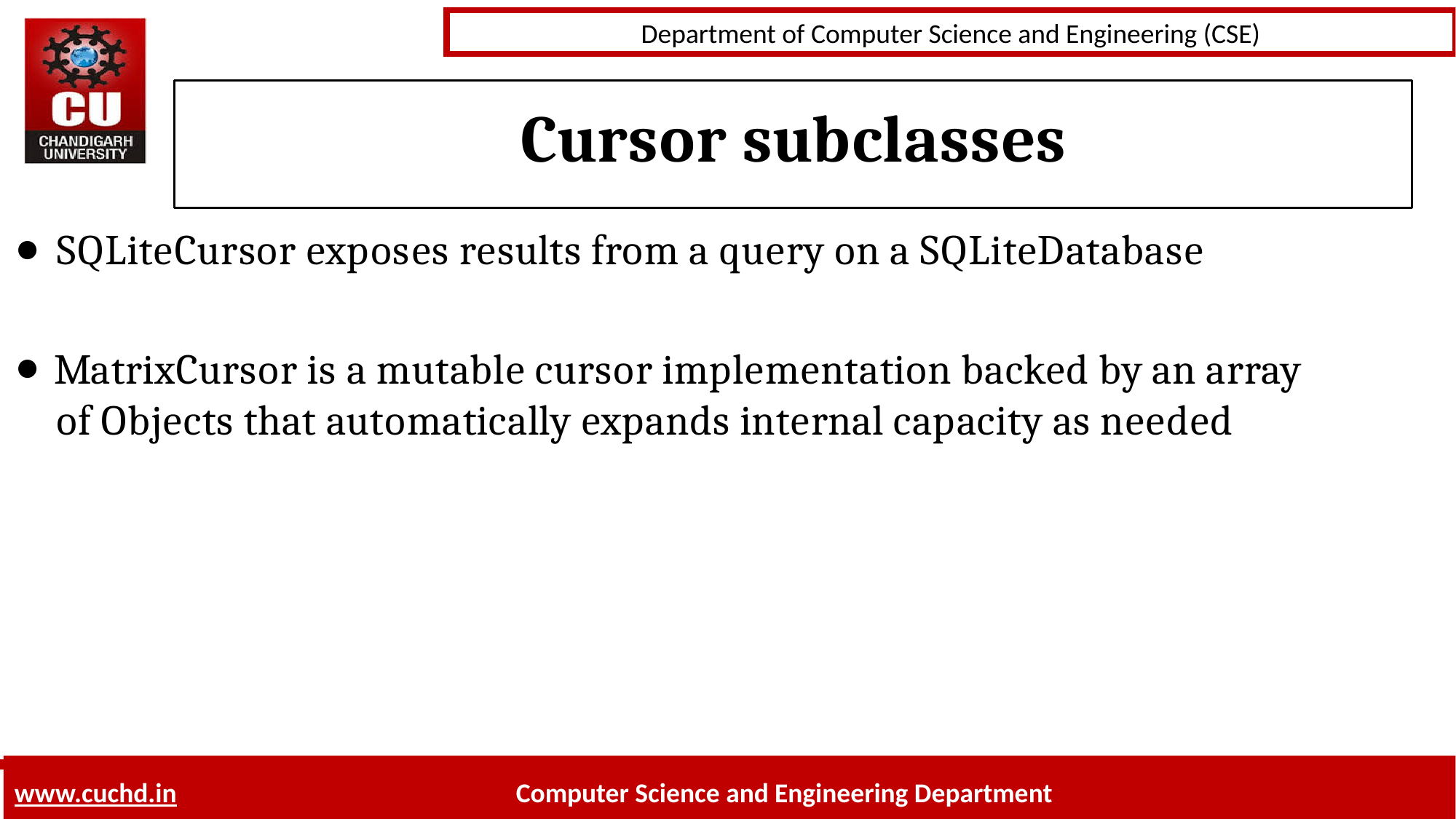

# Cursor subclasses
SQLiteCursor exposes results from a query on a SQLiteDatabase

MatrixCursor is a mutable cursor implementation backed by an array of Objects that automatically expands internal capacity as needed